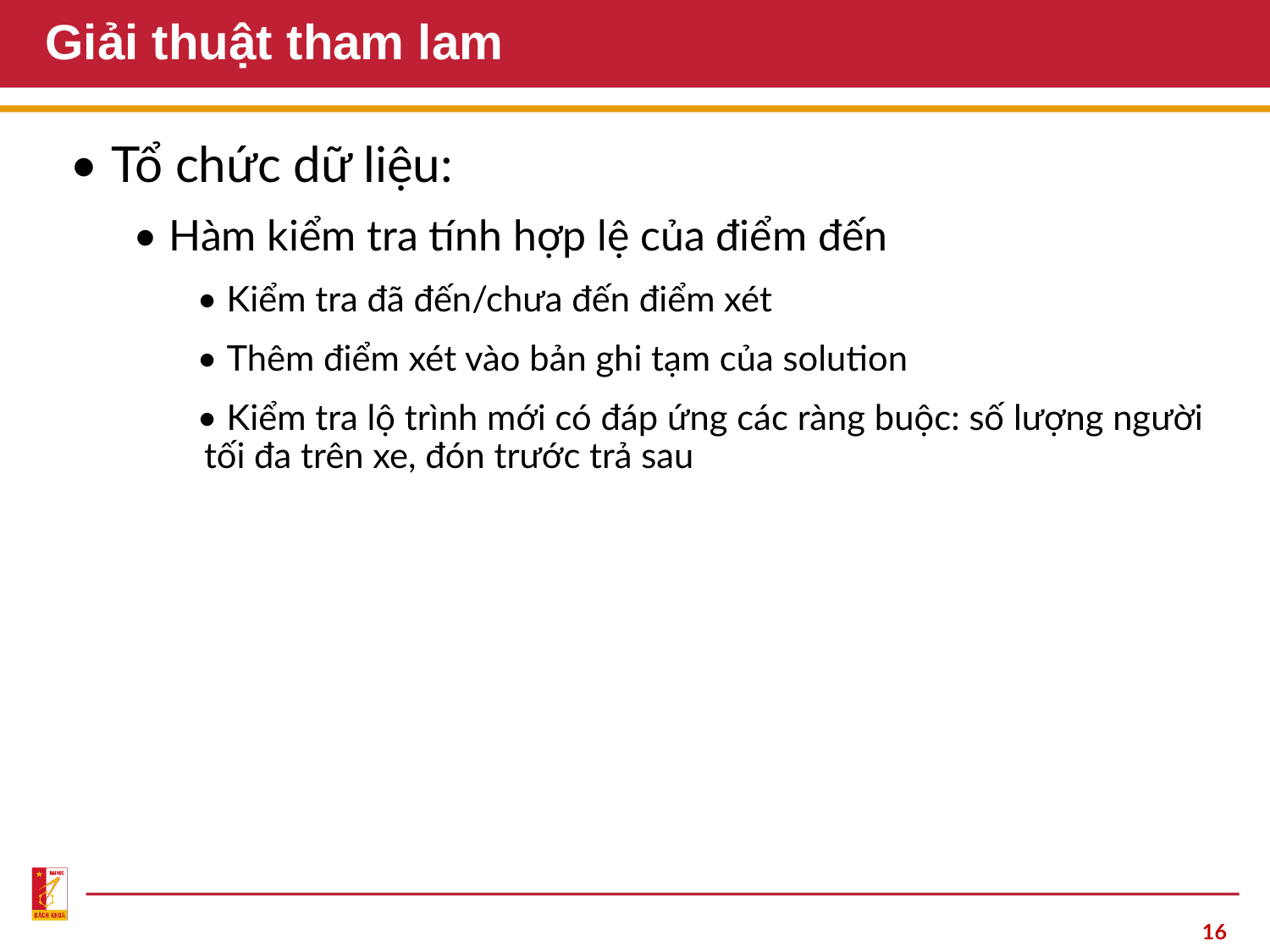

# Giải thuật tham lam
• Tổ chức dữ liệu:
• Hàm kiểm tra tính hợp lệ của điểm đến
• Kiểm tra đã đến/chưa đến điểm xét
• Thêm điểm xét vào bản ghi tạm của solution
• Kiểm tra lộ trình mới có đáp ứng các ràng buộc: số lượng người tối đa trên xe, đón trước trả sau
16